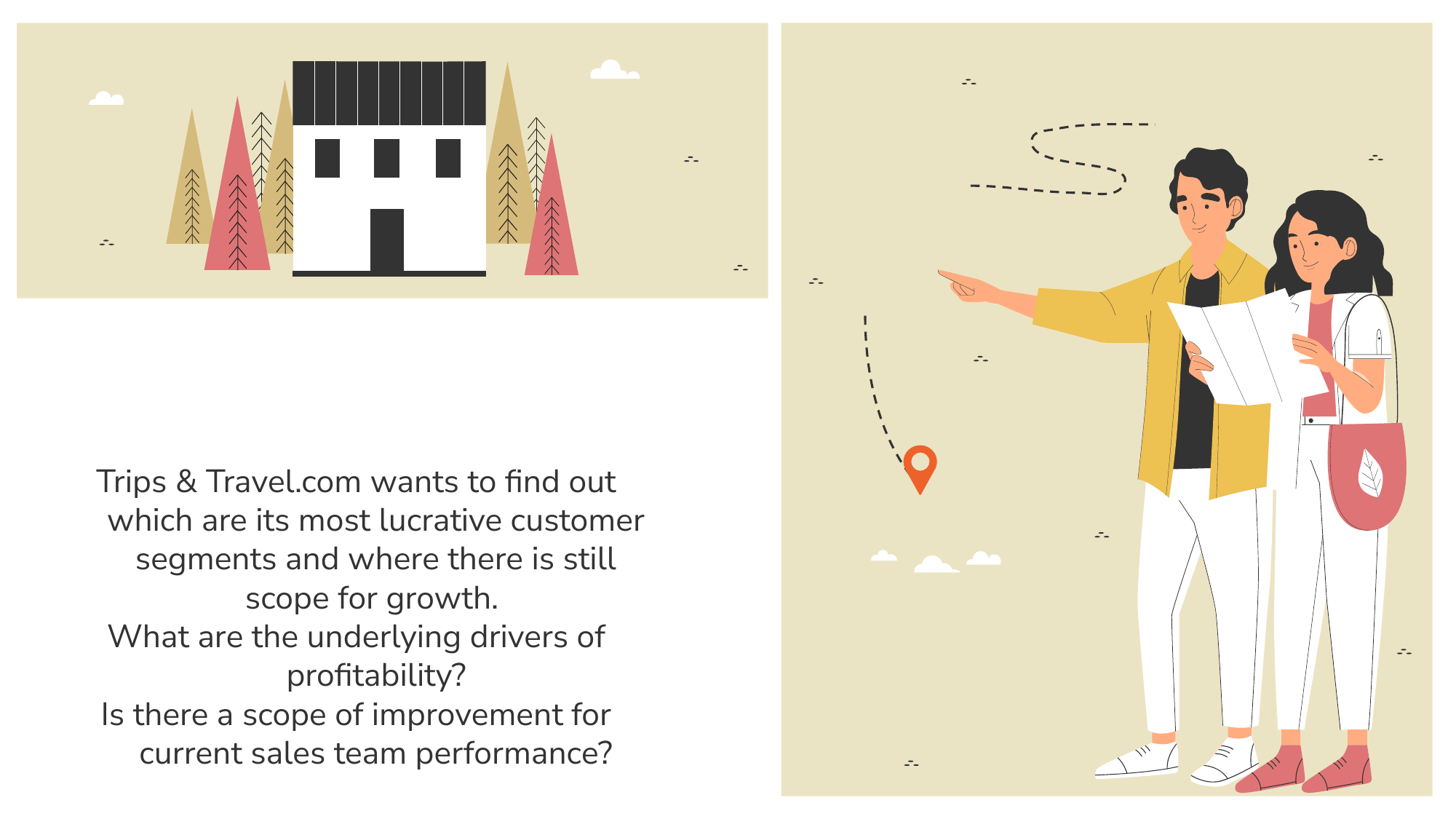

Trips & Travel.com wants to find out which are its most lucrative customer segments and where there is still scope for growth.
What are the underlying drivers of profitability?
Is there a scope of improvement for current sales team performance?